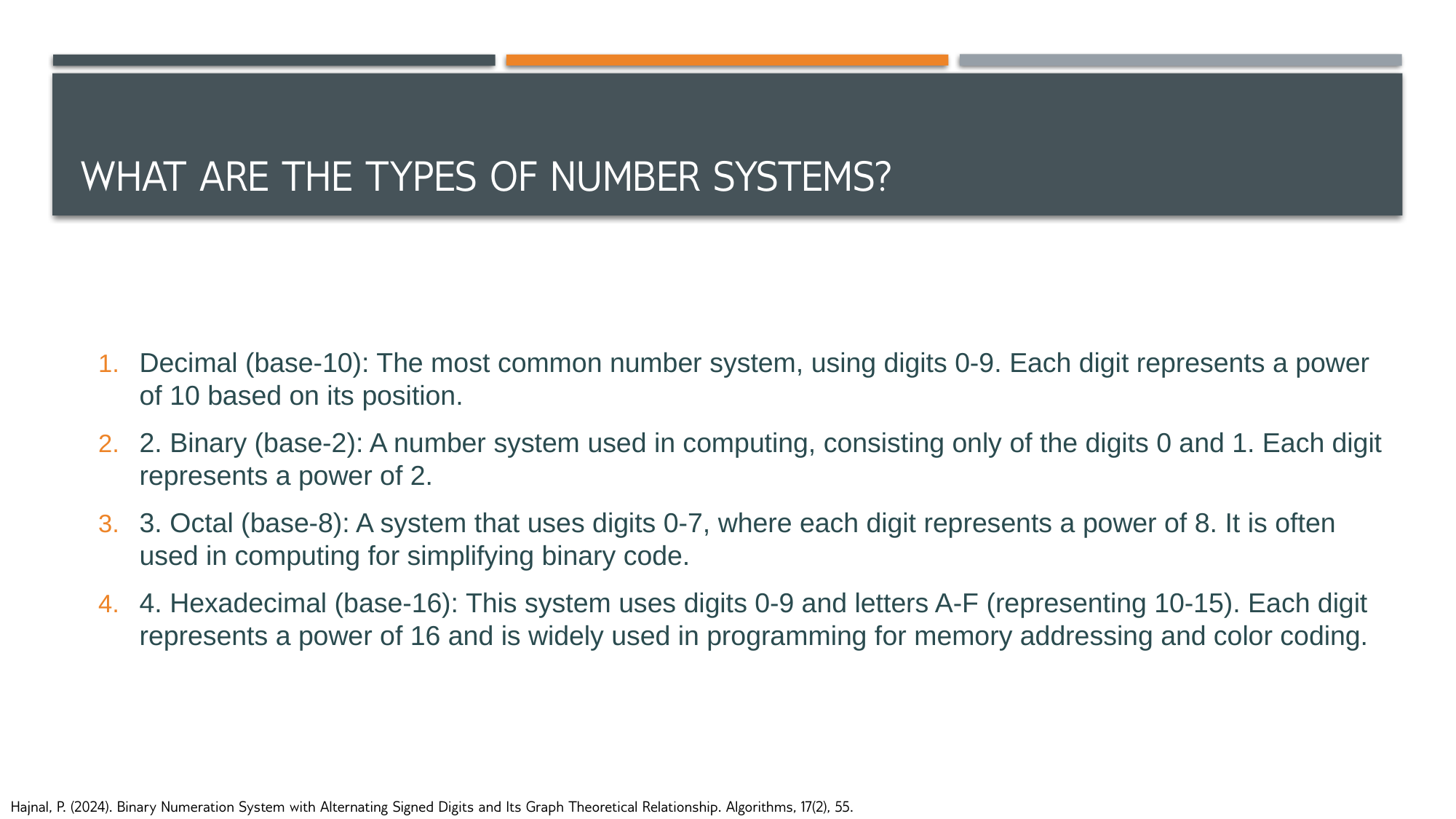

# What are the types of number systems?
Decimal (base-10): The most common number system, using digits 0-9. Each digit represents a power of 10 based on its position.
2. Binary (base-2): A number system used in computing, consisting only of the digits 0 and 1. Each digit represents a power of 2.
3. Octal (base-8): A system that uses digits 0-7, where each digit represents a power of 8. It is often used in computing for simplifying binary code.
4. Hexadecimal (base-16): This system uses digits 0-9 and letters A-F (representing 10-15). Each digit represents a power of 16 and is widely used in programming for memory addressing and color coding.
Hajnal, P. (2024). Binary Numeration System with Alternating Signed Digits and Its Graph Theoretical Relationship. Algorithms, 17(2), 55.